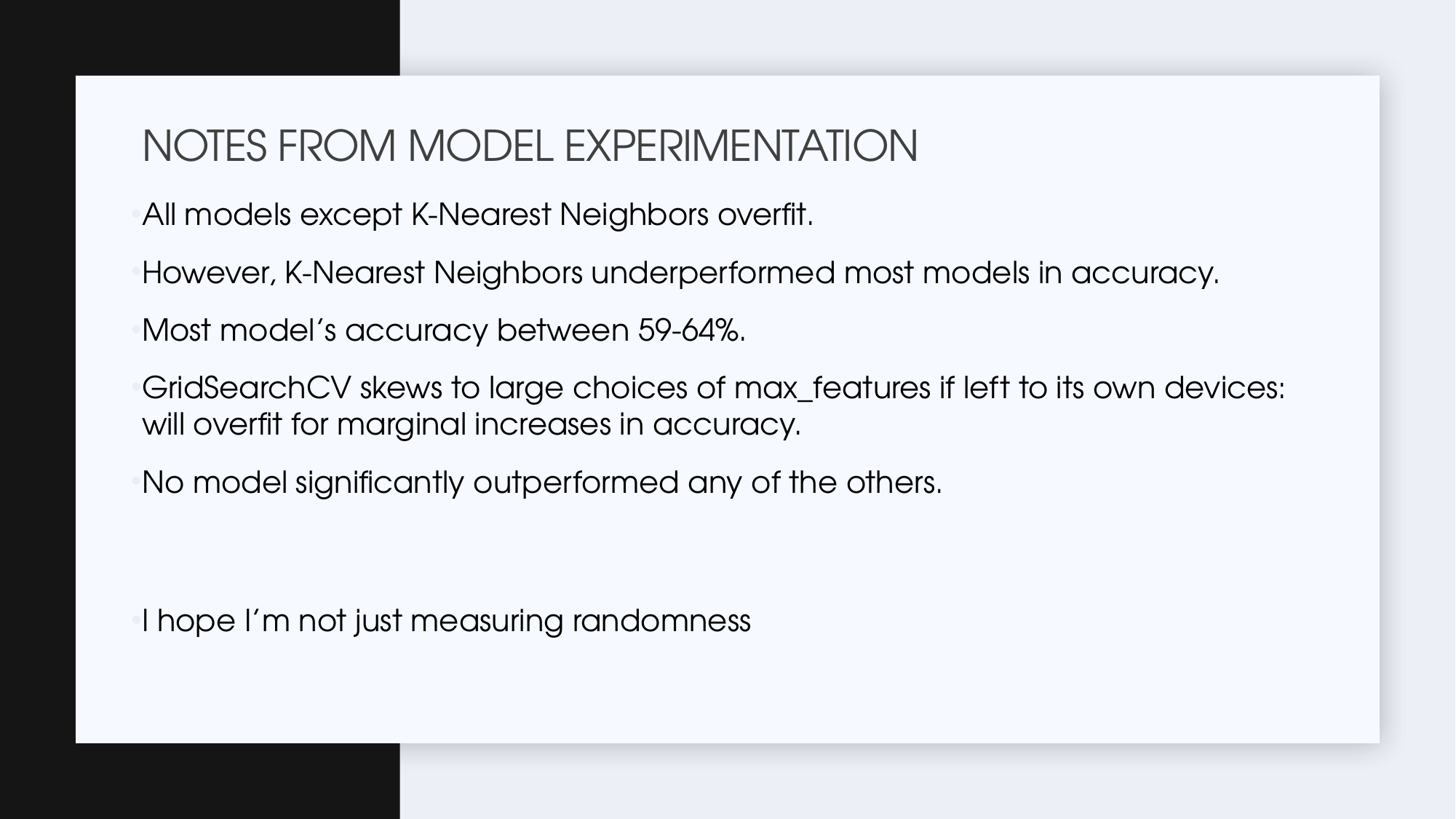

# Notes from model experimentation
All models except K-Nearest Neighbors overfit.
However, K-Nearest Neighbors underperformed most models in accuracy.
Most model’s accuracy between 59-64%.
GridSearchCV skews to large choices of max_features if left to its own devices: will overfit for marginal increases in accuracy.
No model significantly outperformed any of the others.
I hope I’m not just measuring randomness